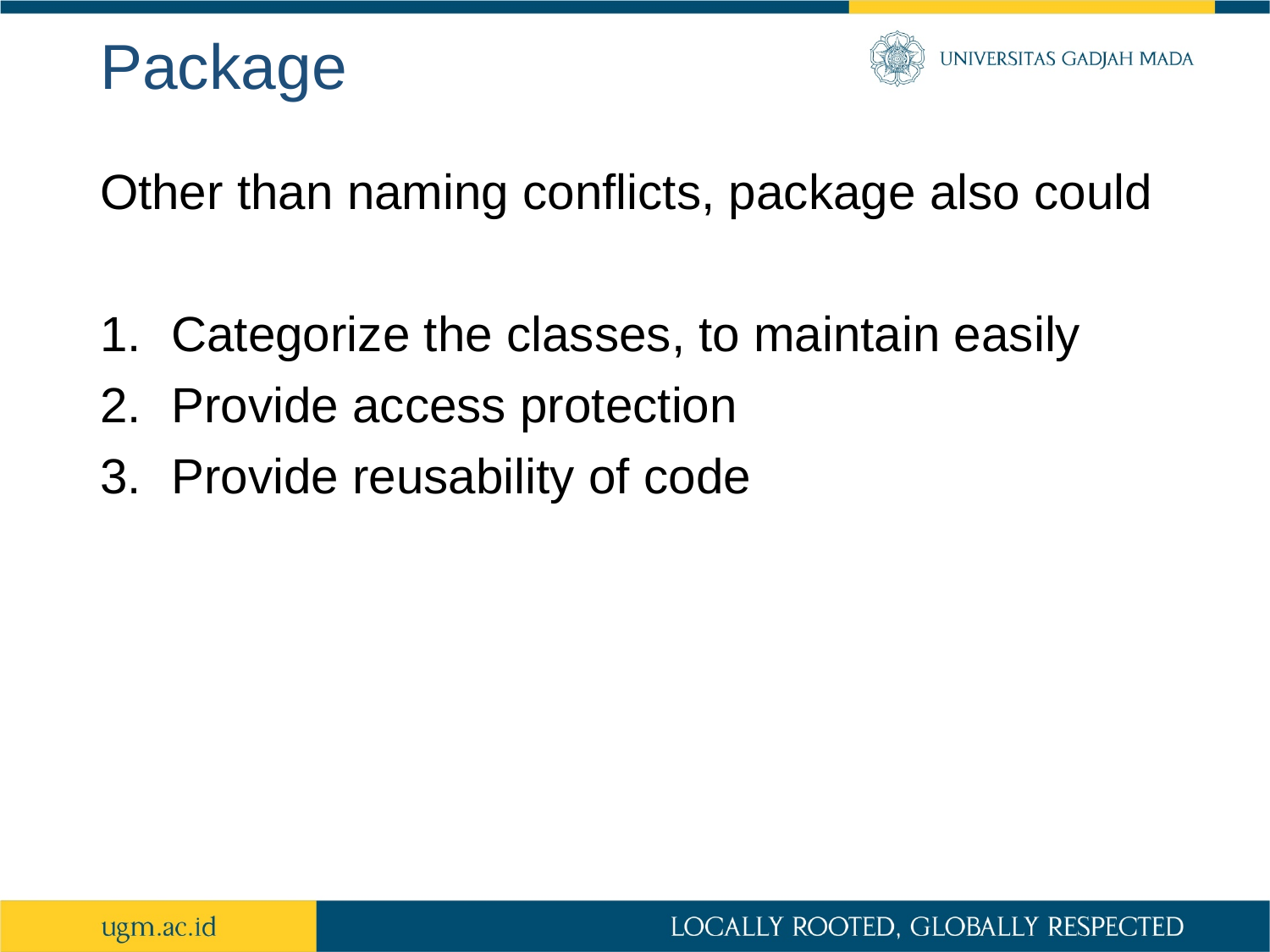

# Package
Other than naming conflicts, package also could

Categorize the classes, to maintain easily
Provide access protection
Provide reusability of code